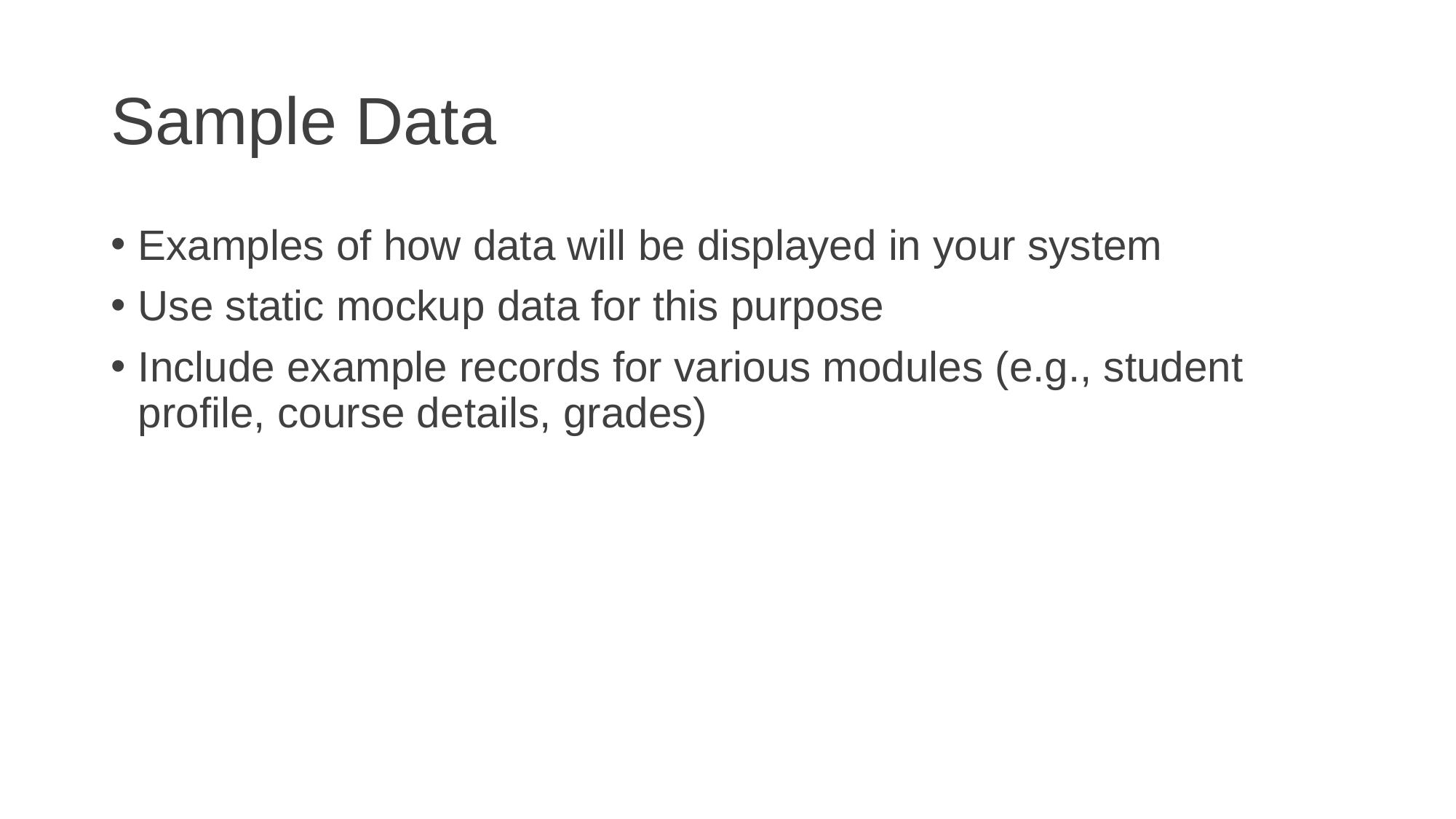

# Sample Data
Examples of how data will be displayed in your system
Use static mockup data for this purpose
Include example records for various modules (e.g., student profile, course details, grades)